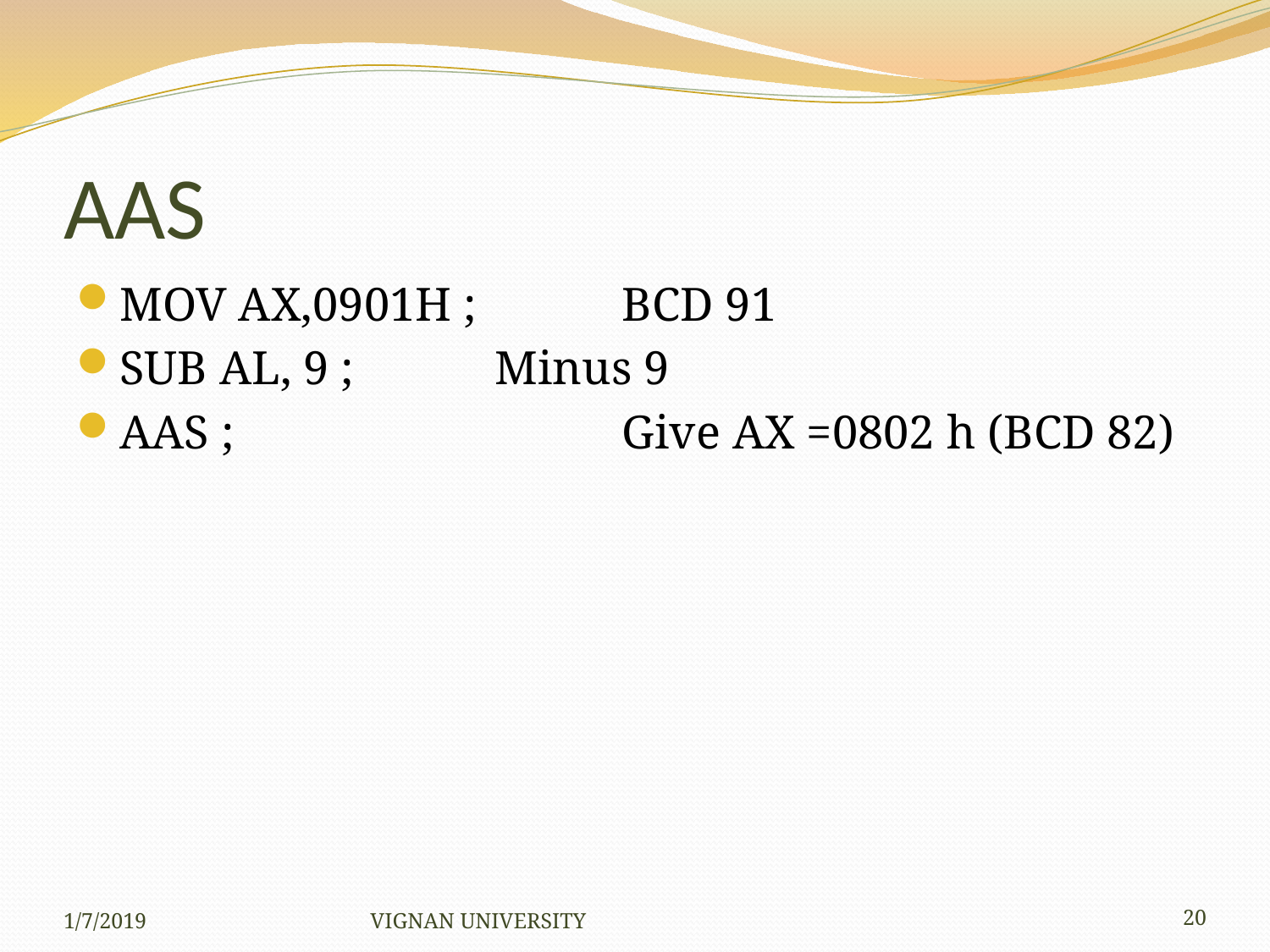

# AAS
MOV AX,0901H ;		BCD 91
SUB AL, 9 ;		Minus 9
AAS ; 			Give AX =0802 h (BCD 82)
1/7/2019
VIGNAN UNIVERSITY
20